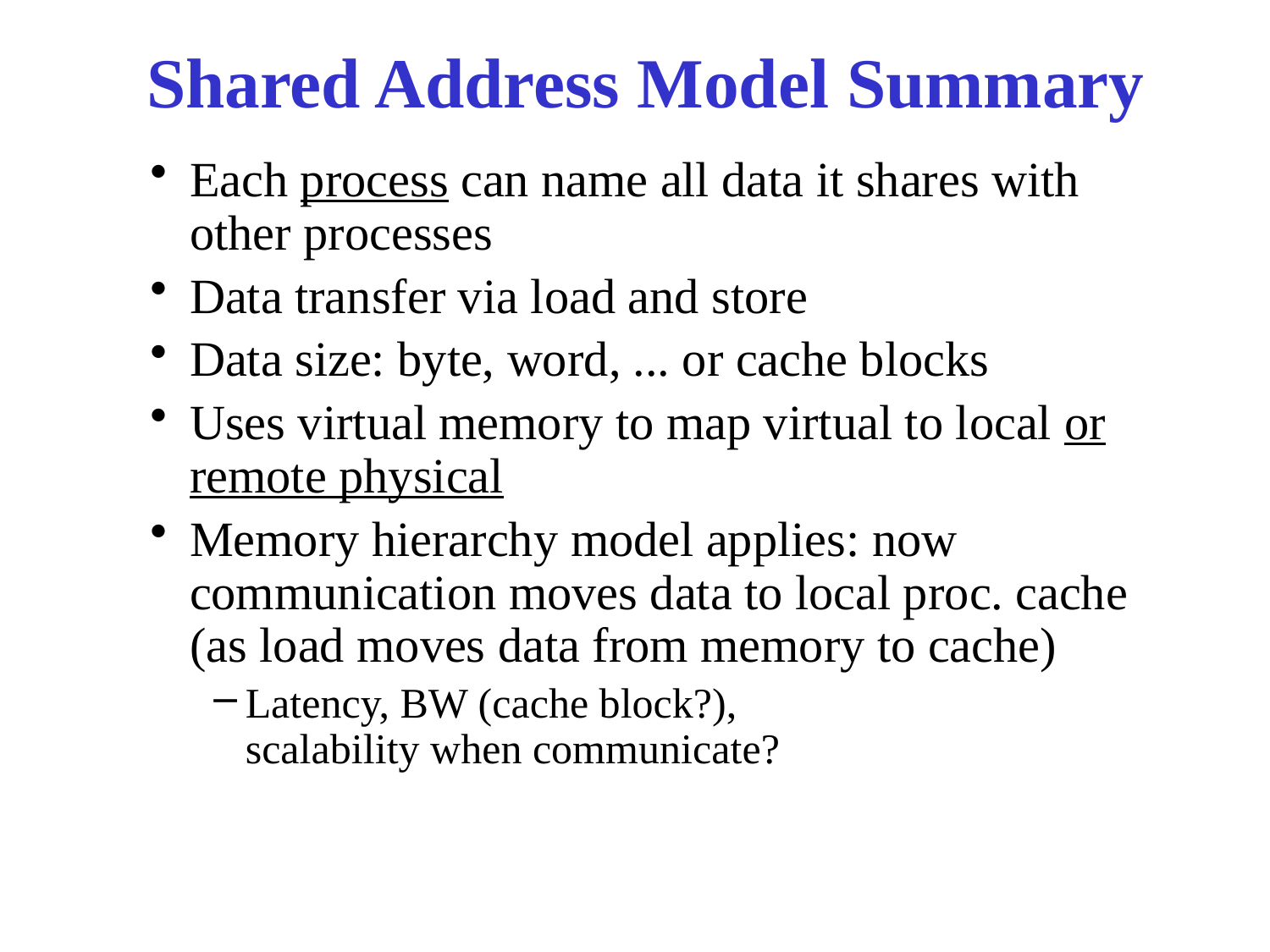

# Shared Address Model Summary
Each process can name all data it shares with other processes
Data transfer via load and store
Data size: byte, word, ... or cache blocks
Uses virtual memory to map virtual to local or remote physical
Memory hierarchy model applies: now communication moves data to local proc. cache (as load moves data from memory to cache)
Latency, BW (cache block?),
scalability when communicate?